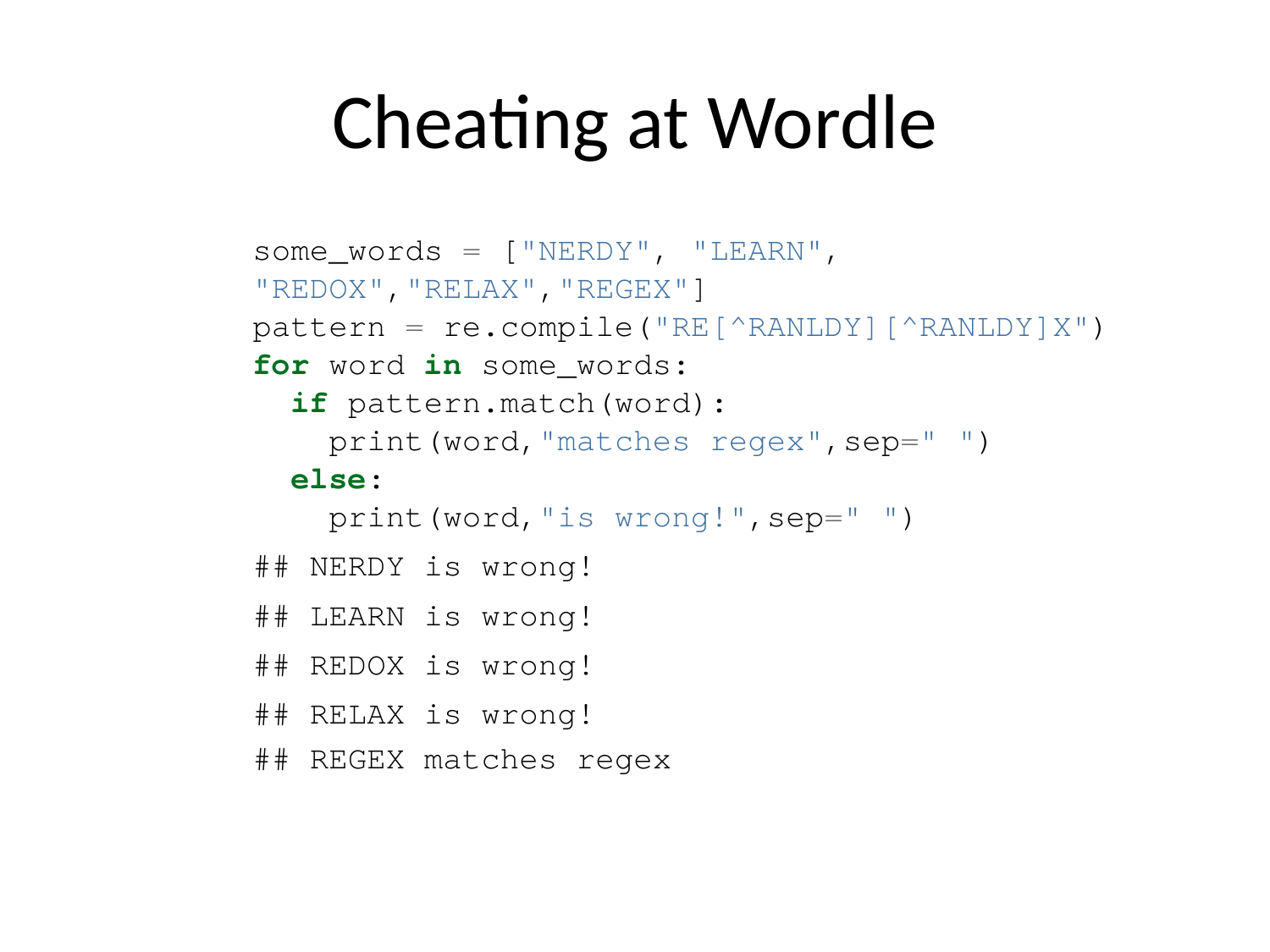

# Cheating at Wordle
some_words = ["NERDY", "LEARN", "REDOX","RELAX","REGEX"]
pattern = re.compile("RE[^RANLDY][^RANLDY]X")
for word in some_words:
  if pattern.match(word):
    print(word,"matches regex",sep=" ")
  else:
    print(word,"is wrong!",sep=" ")
## NERDY is wrong!
## LEARN is wrong!
## REDOX is wrong!
## RELAX is wrong!
## REGEX matches regex